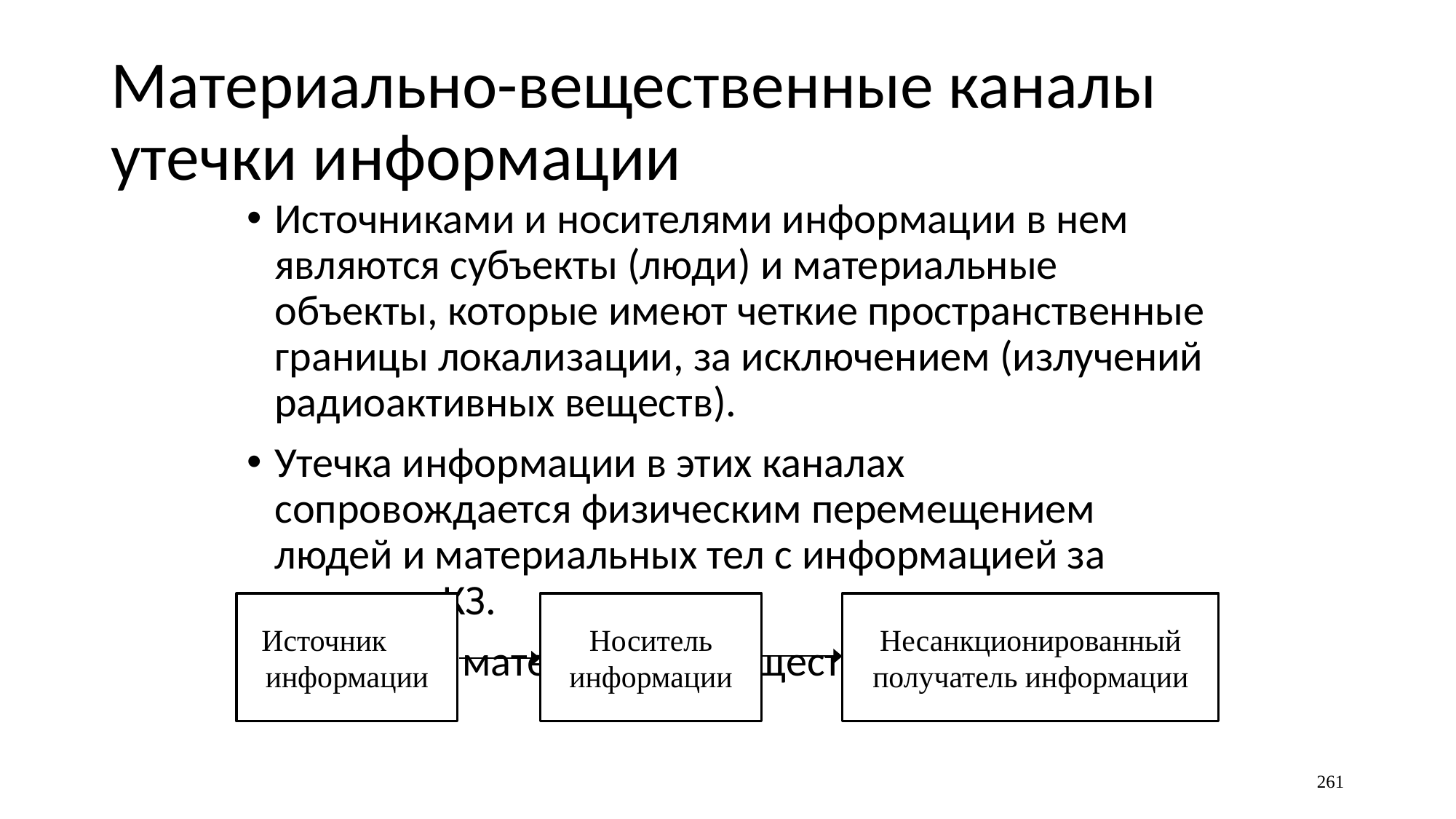

# Материально-вещественные каналы утечки информации
Источниками и носителями информации в нем являются субъекты (люди) и материальные объекты, которые имеют четкие пространственные границы локализации, за исключением (излучений радиоактивных веществ).
Утечка информации в этих каналах сопровождается физическим перемещением людей и материальных тел с информацией за пределы КЗ.
Структура материально-вещественного КУИ
Источник       информации
Носитель
информации
Несанкционированный получатель информации
261